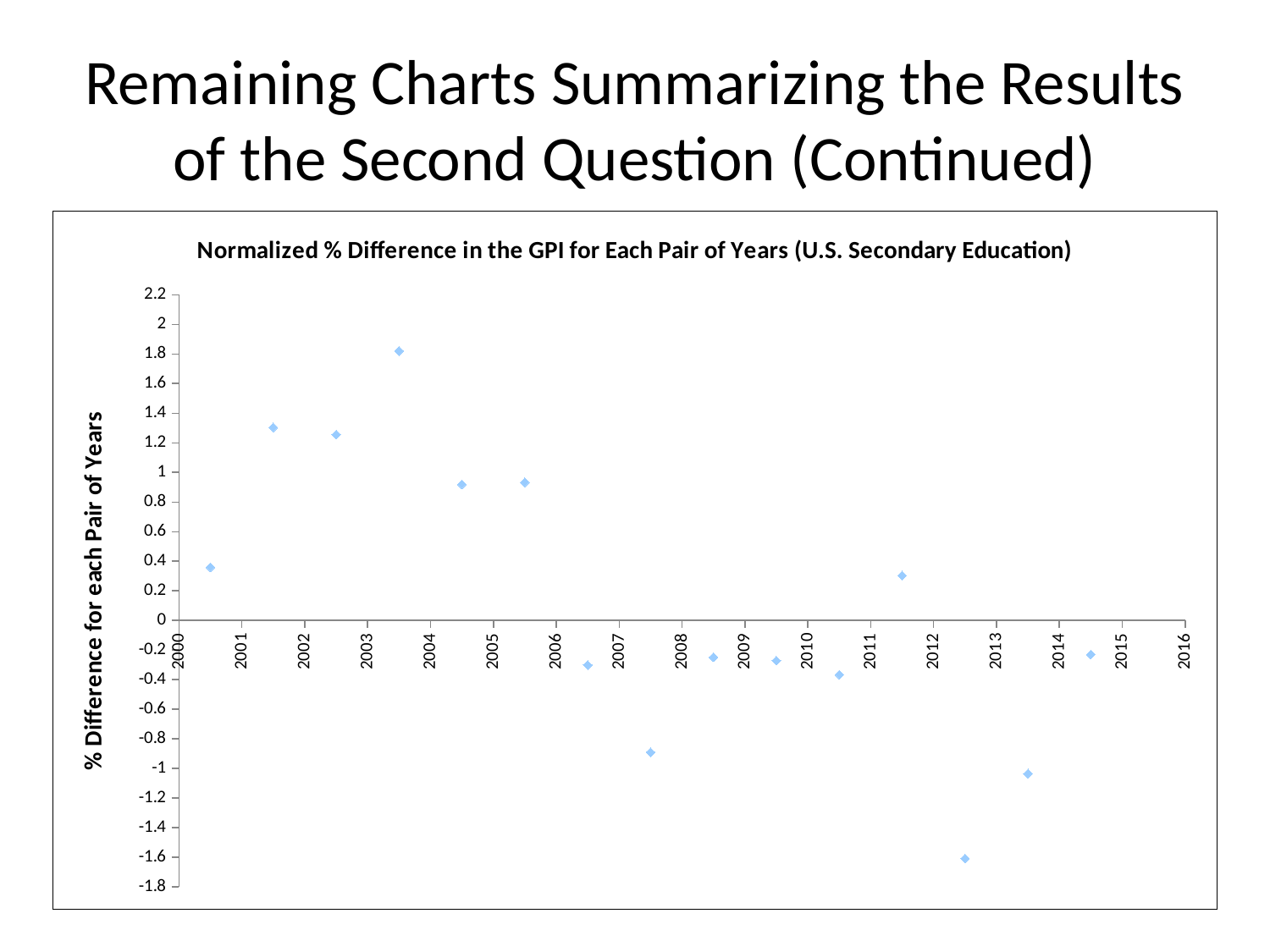

# Remaining Charts Summarizing the Results of the Second Question (Continued)

### Chart: Normalized % Difference in the GPI for Each Pair of Years (U.S. Secondary Education)

| Category |  |
|---|---|